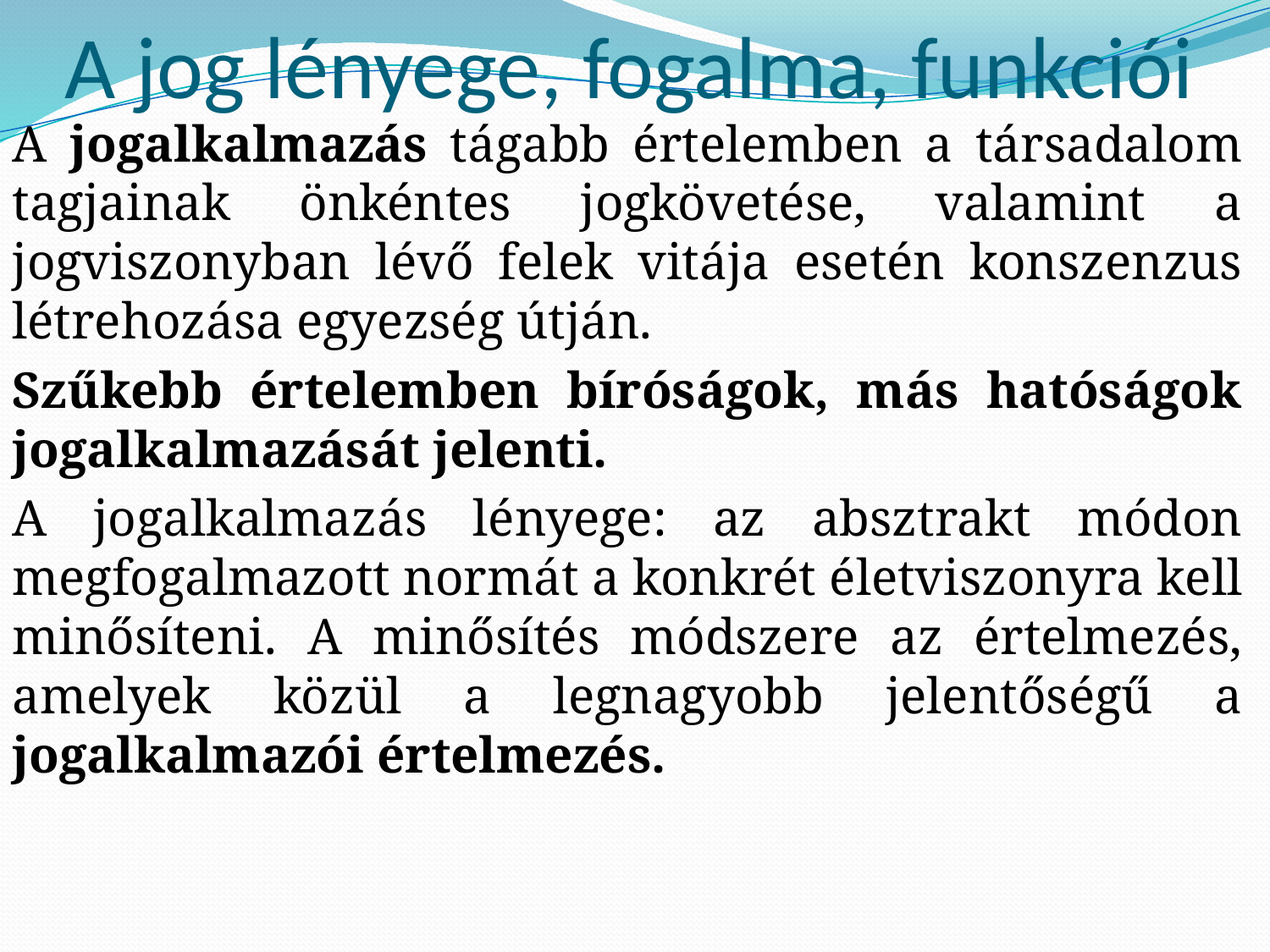

# A jog lényege, fogalma, funkciói
A jogalkalmazás tágabb értelemben a társadalom tagjainak önkéntes jogkövetése, valamint a jogviszonyban lévő felek vitája esetén konszenzus létrehozása egyezség útján.
Szűkebb értelemben bíróságok, más hatóságok jogalkalmazását jelenti.
A jogalkalmazás lényege: az absztrakt módon megfogalmazott normát a konkrét életviszonyra kell minősíteni. A minősítés módszere az értelmezés, amelyek közül a legnagyobb jelentőségű a jogalkalmazói értelmezés.